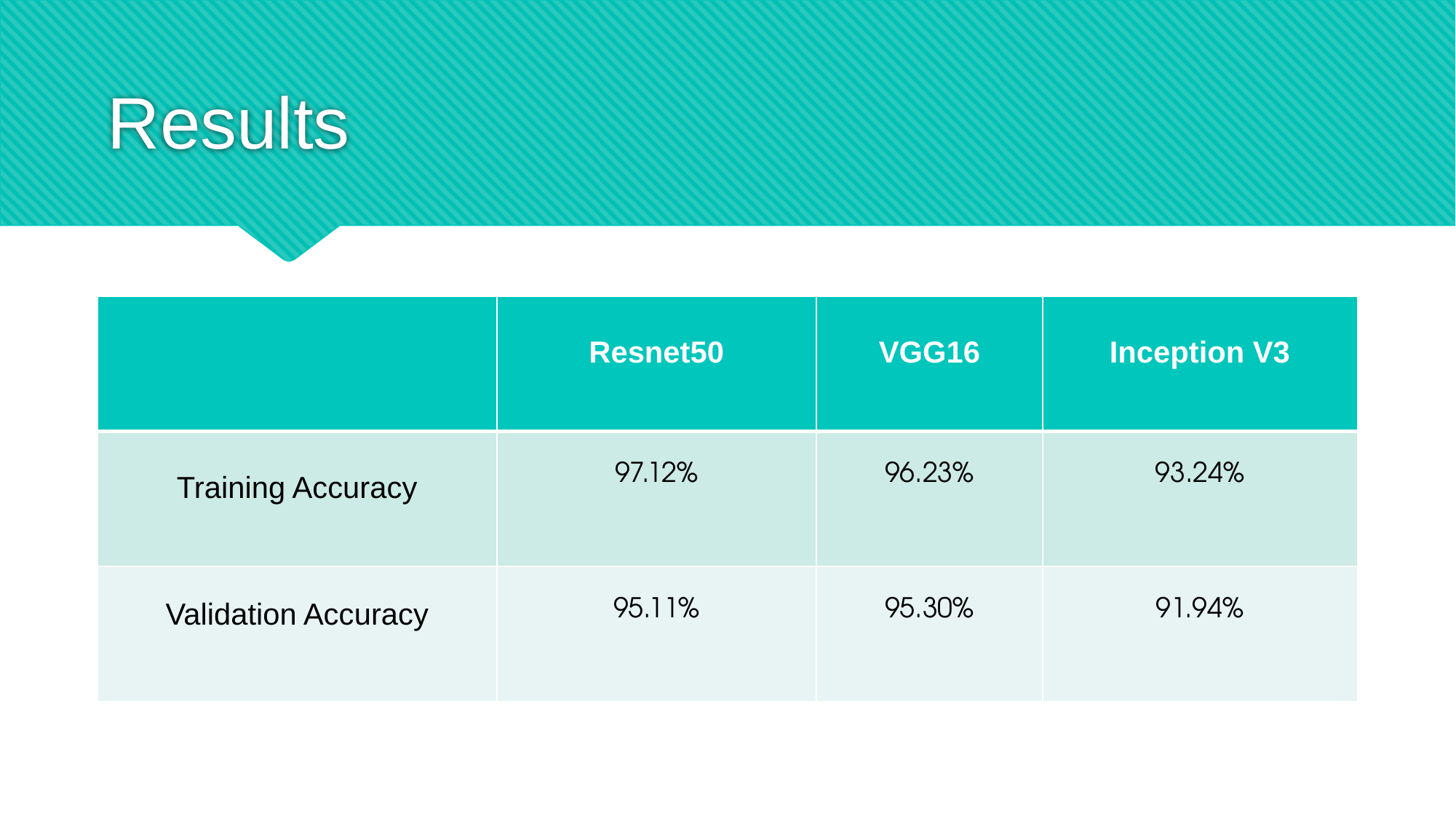

# Results
|  | Resnet50 | VGG16 | Inception V3 |
| --- | --- | --- | --- |
| Training Accuracy | 97.12% | 96.23% | 93.24% |
| Validation Accuracy | 95.11% | 95.30% | 91.94% |